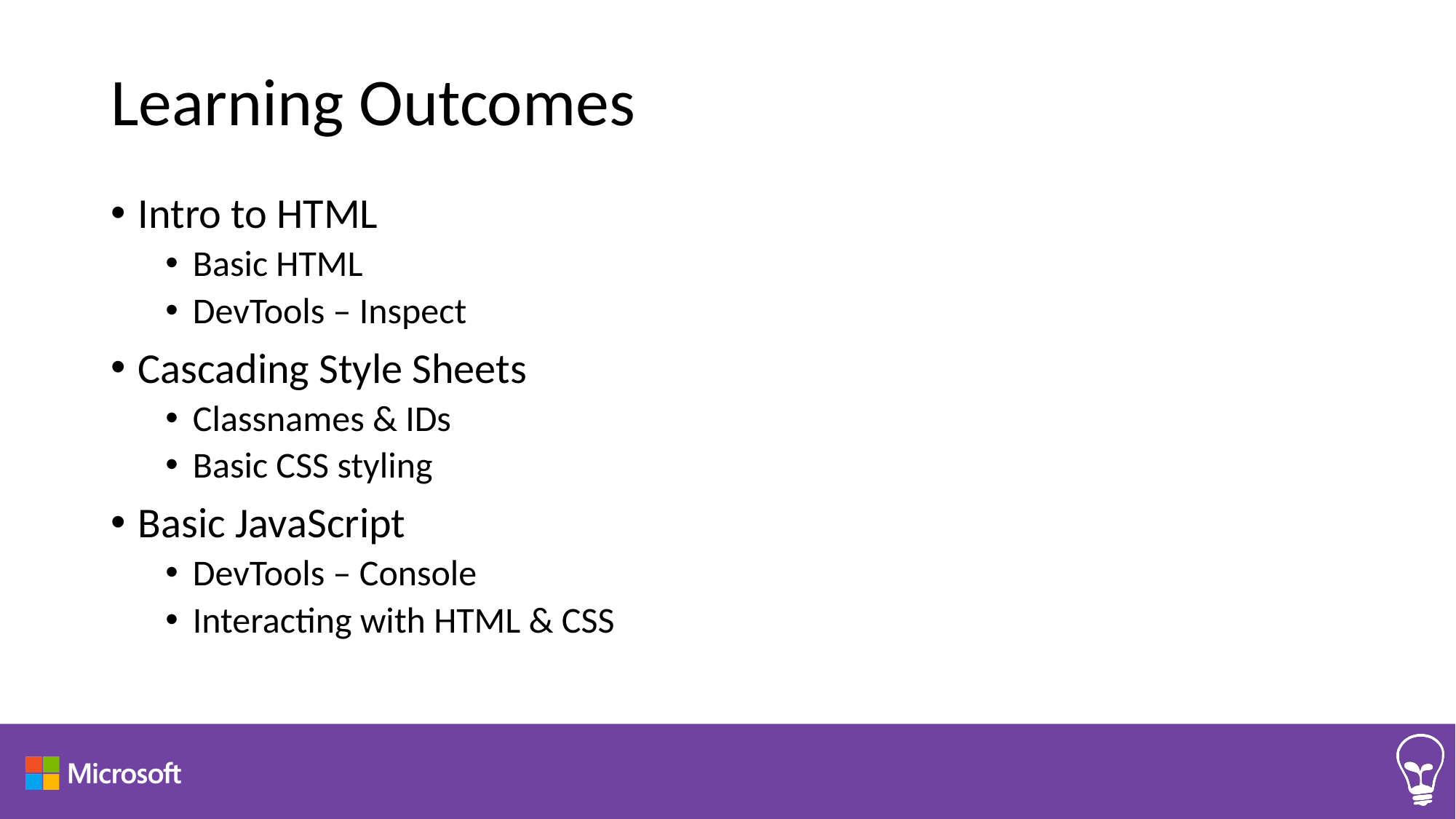

# Learning Outcomes
Intro to HTML
Basic HTML
DevTools – Inspect
Cascading Style Sheets
Classnames & IDs
Basic CSS styling
Basic JavaScript
DevTools – Console
Interacting with HTML & CSS